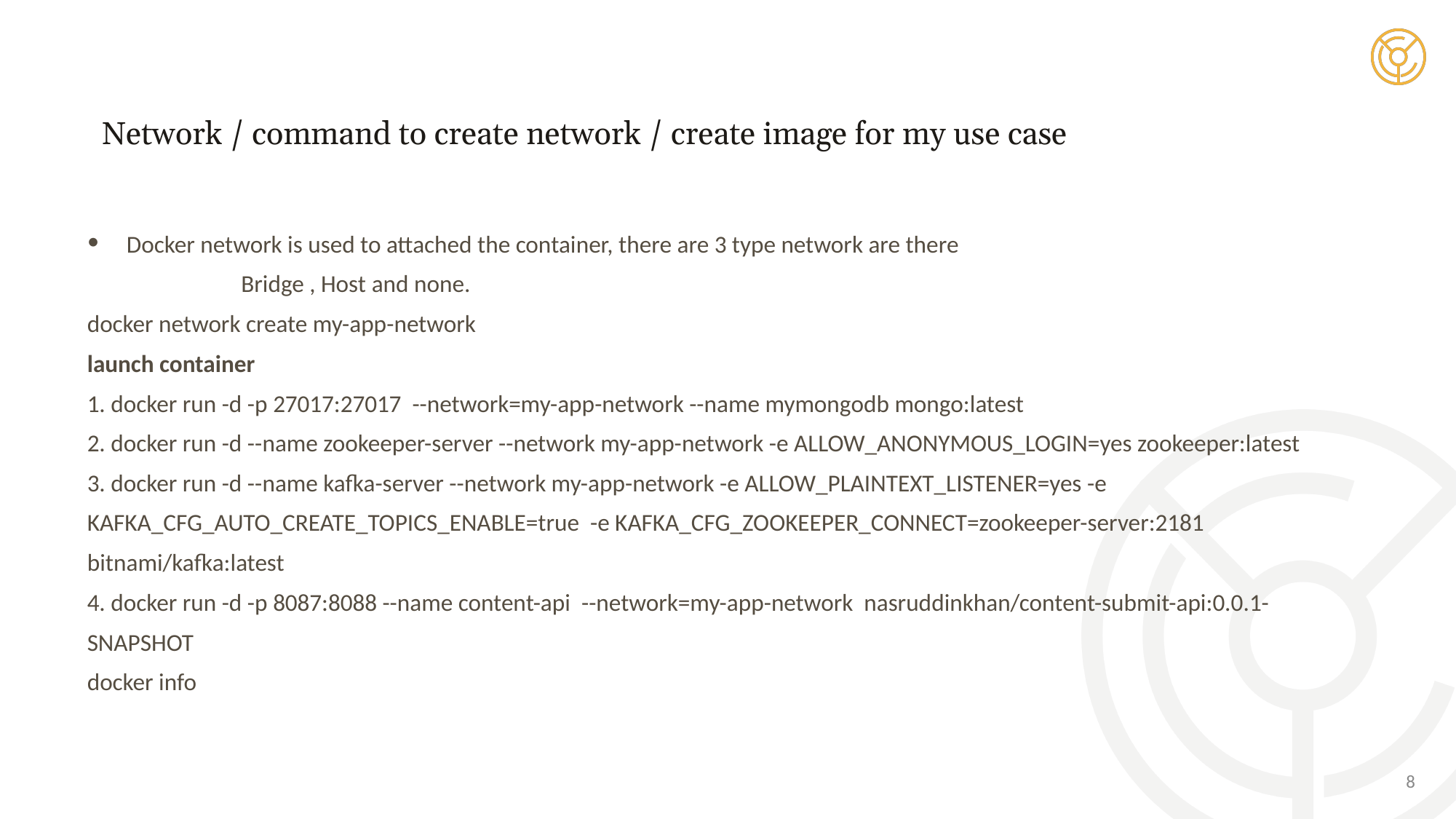

Network / command to create network / create image for my use case
Docker network is used to attached the container, there are 3 type network are there
	 Bridge , Host and none.
docker network create my-app-network
launch container
1. docker run -d -p 27017:27017  --network=my-app-network --name mymongodb mongo:latest
2. docker run -d --name zookeeper-server --network my-app-network -e ALLOW_ANONYMOUS_LOGIN=yes zookeeper:latest
3. docker run -d --name kafka-server --network my-app-network -e ALLOW_PLAINTEXT_LISTENER=yes -e KAFKA_CFG_AUTO_CREATE_TOPICS_ENABLE=true  -e KAFKA_CFG_ZOOKEEPER_CONNECT=zookeeper-server:2181  bitnami/kafka:latest
4. docker run -d -p 8087:8088 --name content-api  --network=my-app-network  nasruddinkhan/content-submit-api:0.0.1-SNAPSHOT
docker info

8